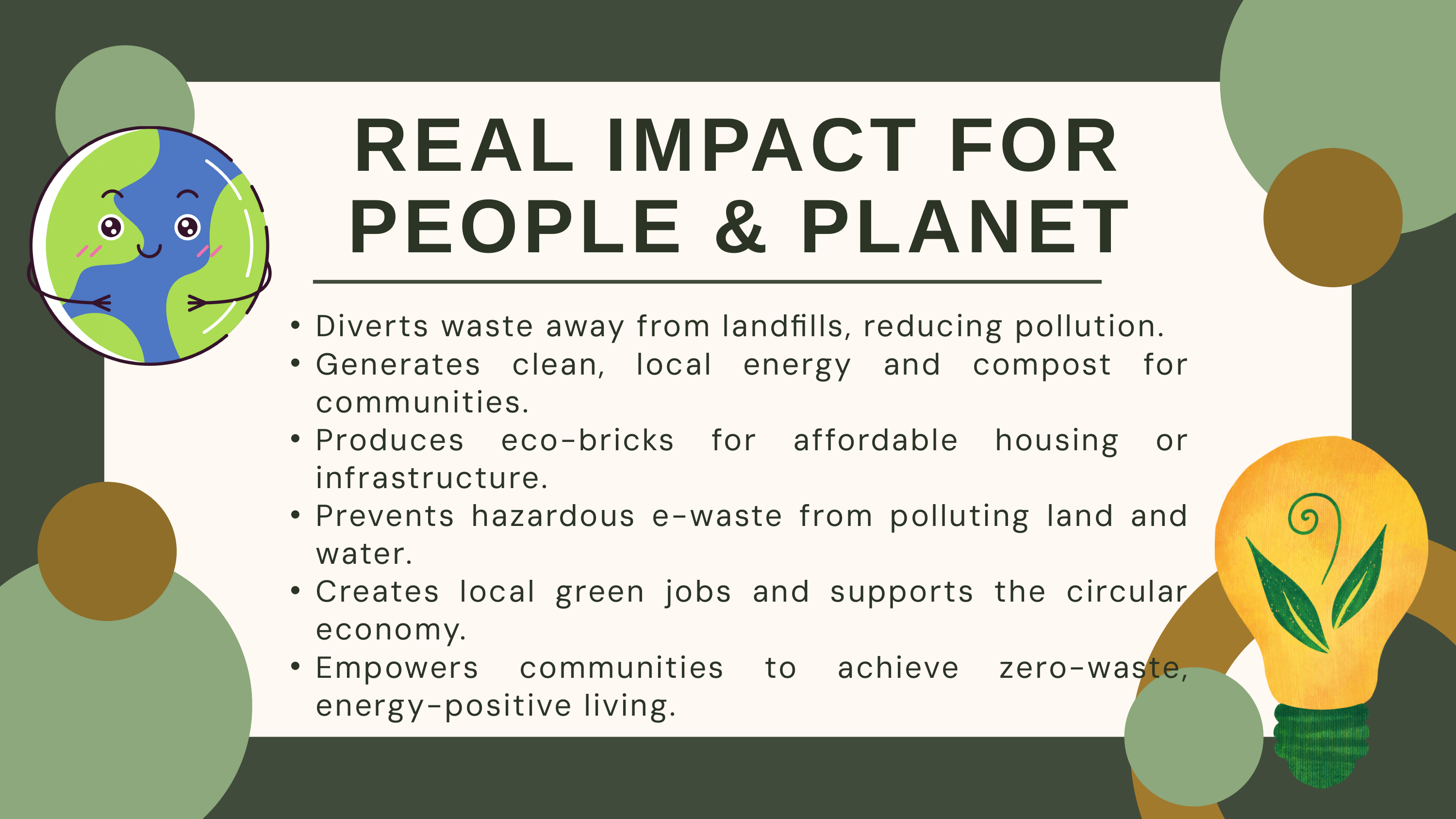

REAL IMPACT FOR PEOPLE & PLANET

Diverts waste away from landfills, reducing pollution.
Generates clean, local energy and compost for communities.
Produces eco-bricks for affordable housing or infrastructure.
Prevents hazardous e-waste from polluting land and water.
Creates local green jobs and supports the circular economy.
Empowers communities to achieve zero-waste, energy-positive living.